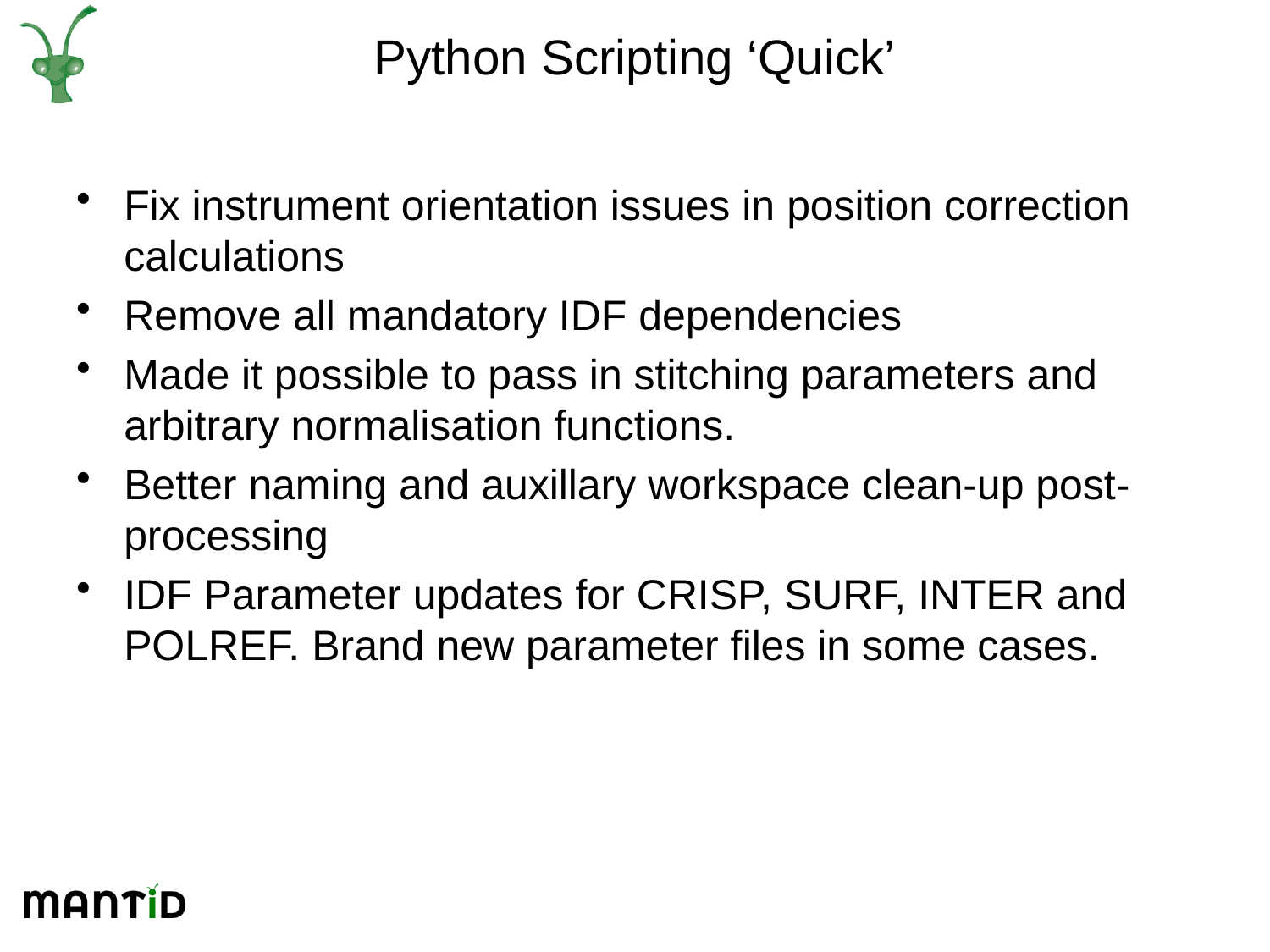

# Python Scripting ‘Quick’
Fix instrument orientation issues in position correction calculations
Remove all mandatory IDF dependencies
Made it possible to pass in stitching parameters and arbitrary normalisation functions.
Better naming and auxillary workspace clean-up post-processing
IDF Parameter updates for CRISP, SURF, INTER and POLREF. Brand new parameter files in some cases.